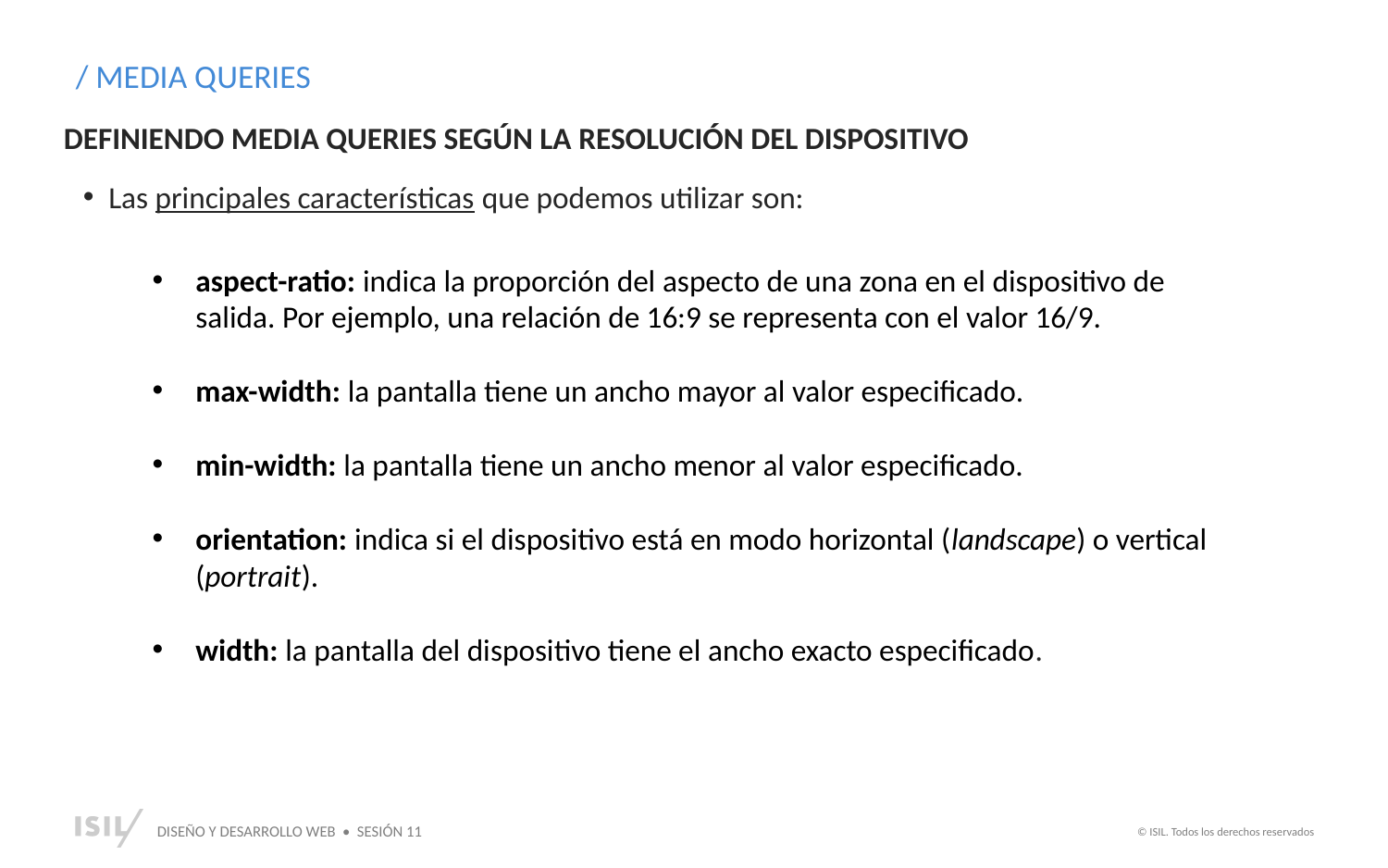

/ MEDIA QUERIES
DEFINIENDO MEDIA QUERIES SEGÚN LA RESOLUCIÓN DEL DISPOSITIVO
Las principales características que podemos utilizar son:

aspect-ratio: indica la proporción del aspecto de una zona en el dispositivo de salida. Por ejemplo, una relación de 16:9 se representa con el valor 16/9.

max-width: la pantalla tiene un ancho mayor al valor especificado.

min-width: la pantalla tiene un ancho menor al valor especificado.

orientation: indica si el dispositivo está en modo horizontal (landscape) o vertical (portrait).

width: la pantalla del dispositivo tiene el ancho exacto especificado.